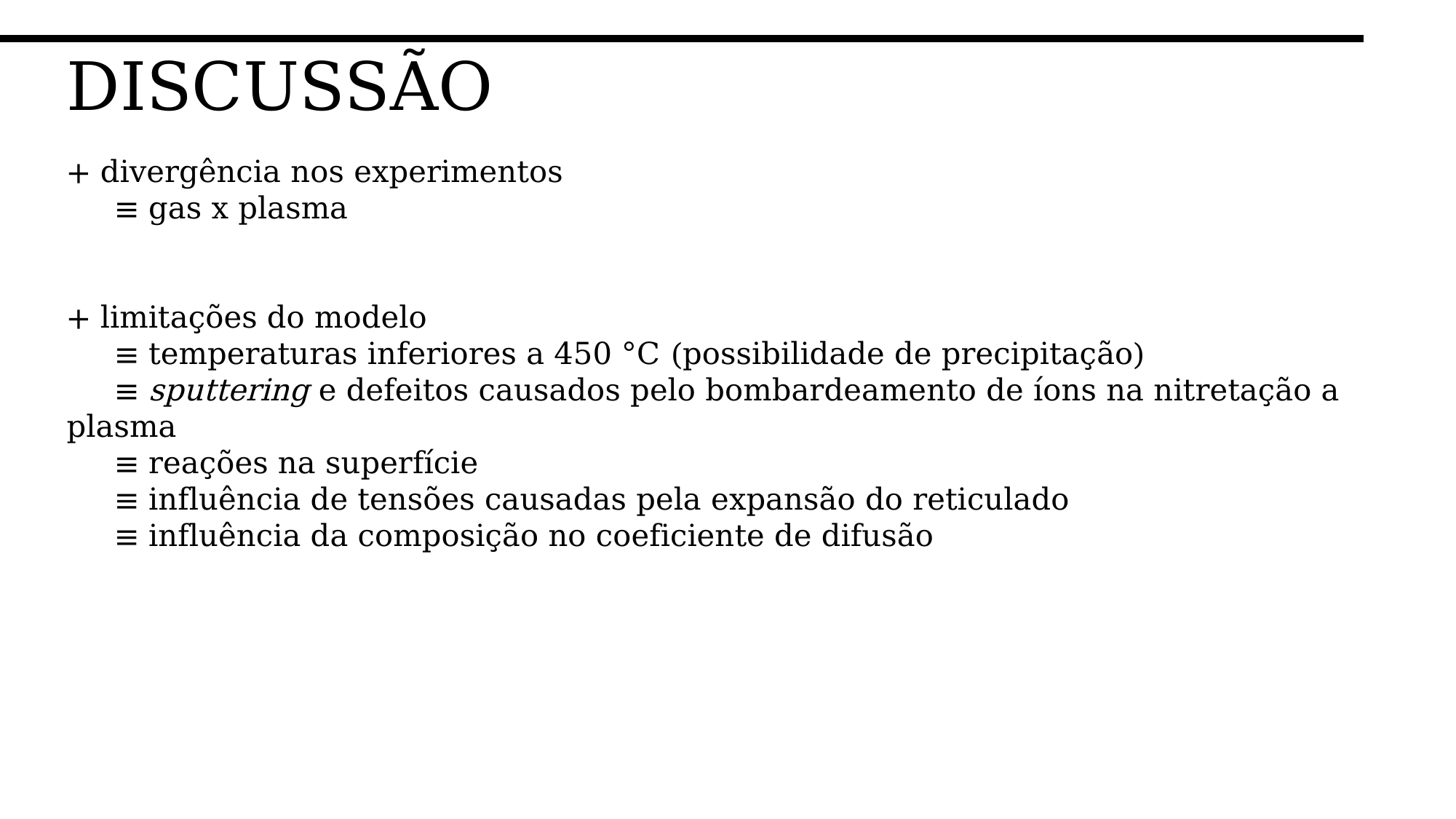

DISCUSSÃO
+ divergência nos experimentos
     ≡ gas x plasma

+ limitações do modelo
     ≡ temperaturas inferiores a 450 °C (possibilidade de precipitação)
     ≡ sputtering e defeitos causados pelo bombardeamento de íons na nitretação a plasma
     ≡ reações na superfície
     ≡ influência de tensões causadas pela expansão do reticulado
     ≡ influência da composição no coeficiente de difusão